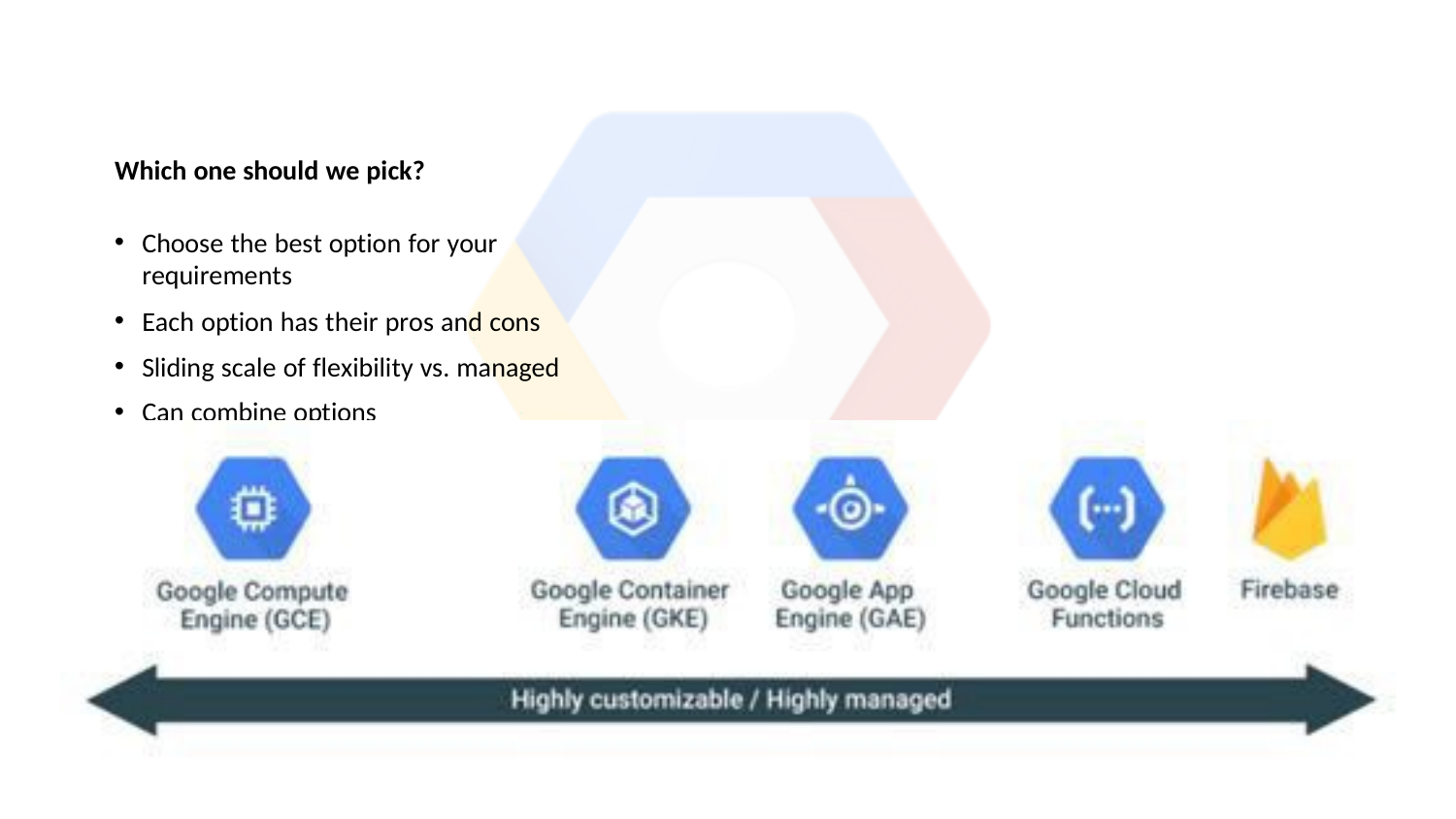

Which one should we pick?

Choose the best option for your requirements
Each option has their pros and cons
Sliding scale of flexibility vs. managed
Can combine options